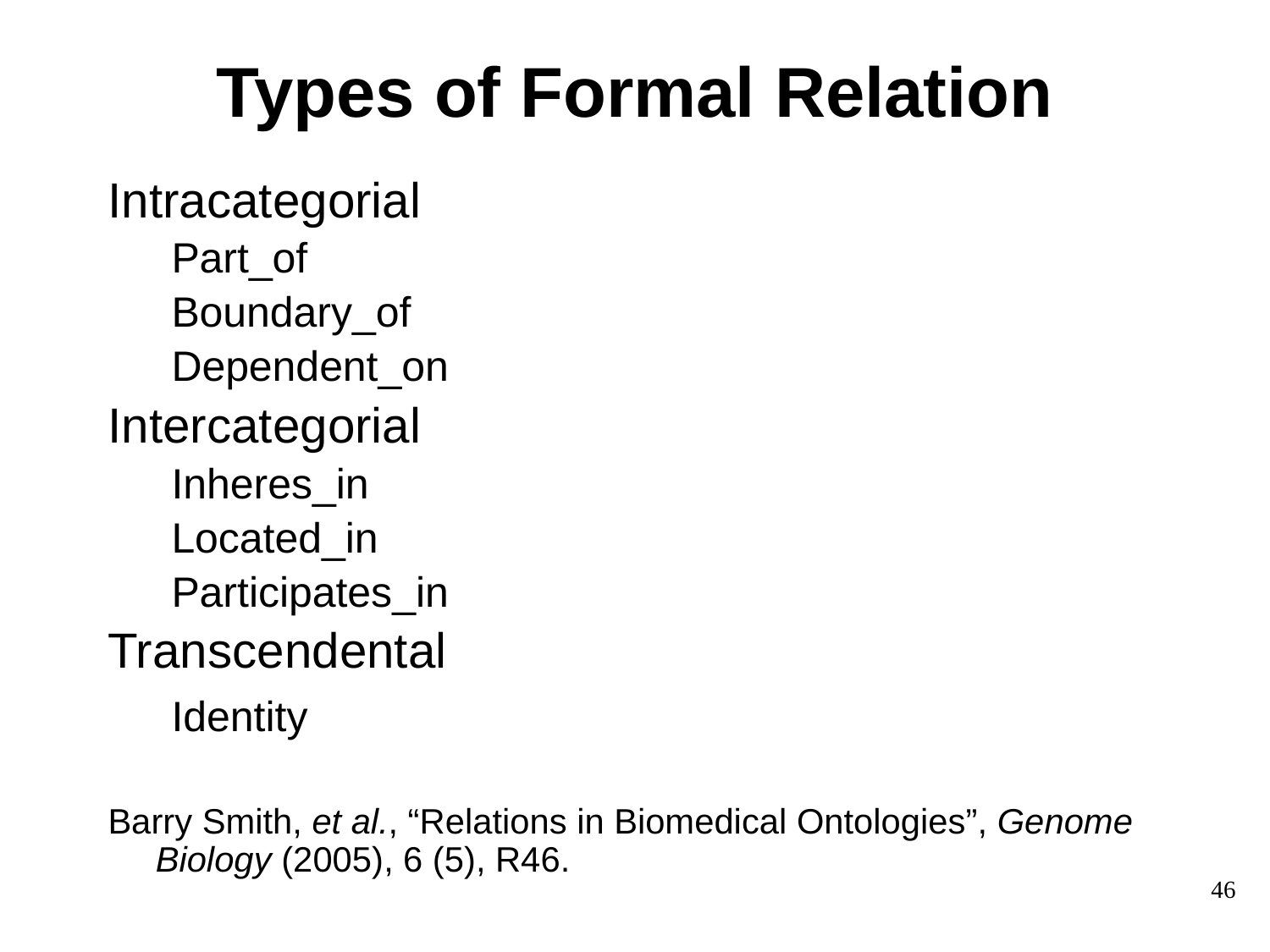

# Types of Formal Relation
Intracategorial
Part_of
Boundary_of
Dependent_on
Intercategorial
Inheres_in
Located_in
Participates_in
Transcendental
	Identity

Barry Smith, et al., “Relations in Biomedical Ontologies”, Genome Biology (2005), 6 (5), R46.
46